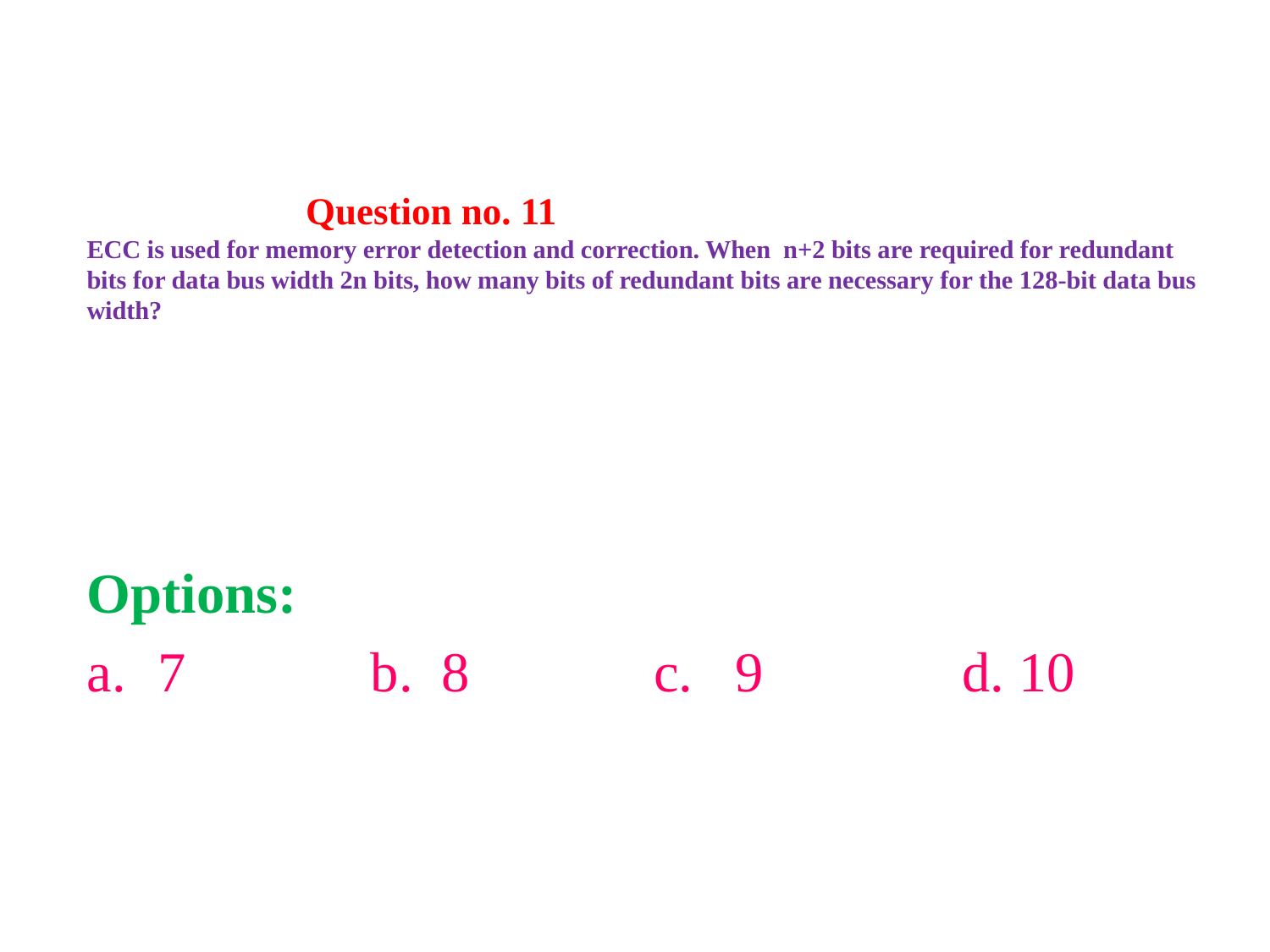

# Question no. 11 ECC is used for memory error detection and correction. When  n+2 bits are required for redundant bits for data bus width 2n bits, how many bits of redundant bits are necessary for the 128-bit data bus width?
Options:
7             b.  8             c.   9              d. 10